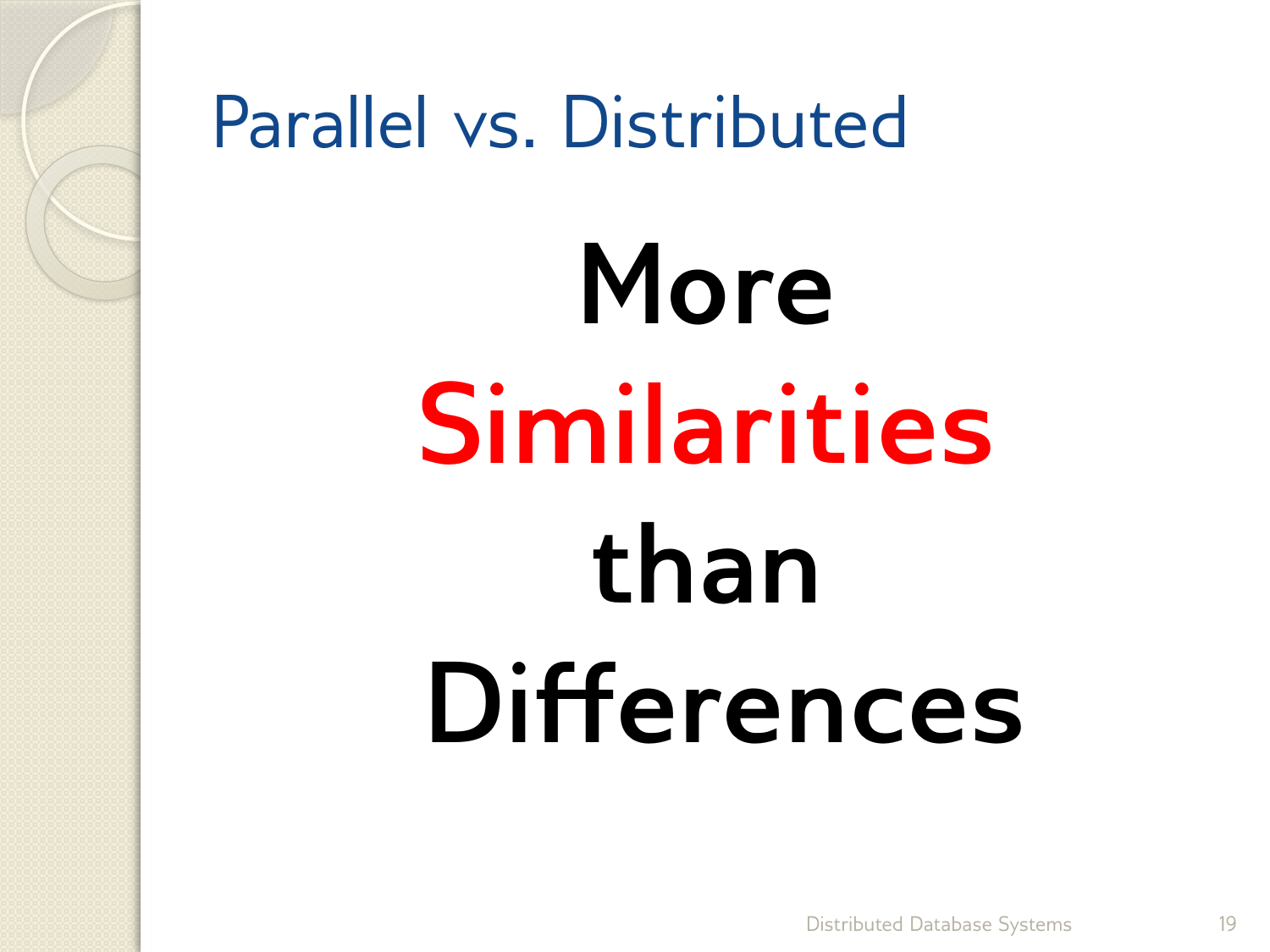

# Parallel vs. Distributed
More
Similarities
than
Differences
Distributed Database Systems
19